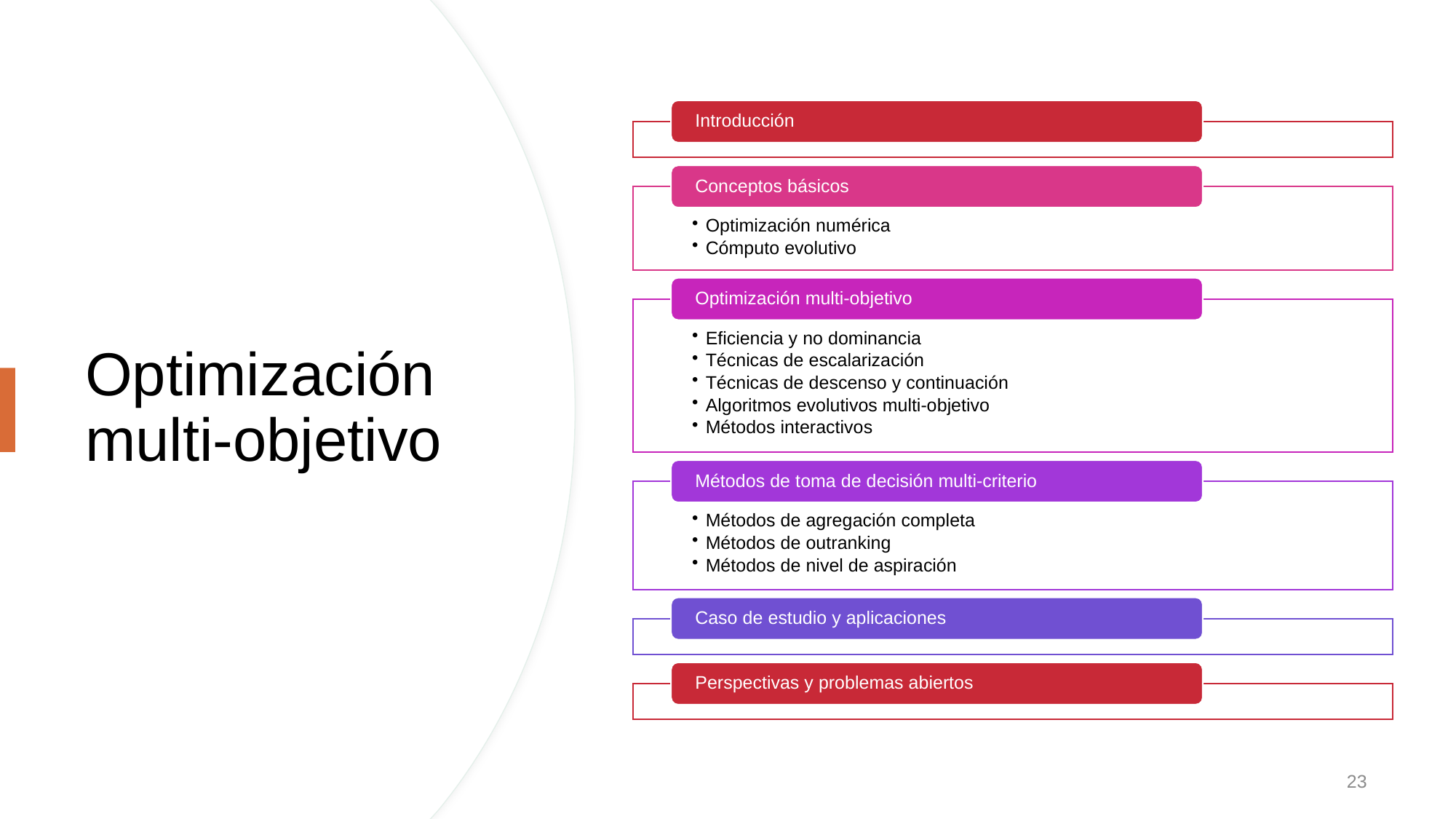

Introducción
Optimización numérica
Cómputo evolutivo
Conceptos básicos
Eficiencia y no dominancia
Técnicas de escalarización
Técnicas de descenso y continuación
Algoritmos evolutivos multi-objetivo
Métodos interactivos
Optimización multi-objetivo
Métodos de agregación completa
Métodos de outranking
Métodos de nivel de aspiración
Métodos de toma de decisión multi-criterio
Caso de estudio y aplicaciones
Perspectivas y problemas abiertos
# Optimización multi-objetivo

23